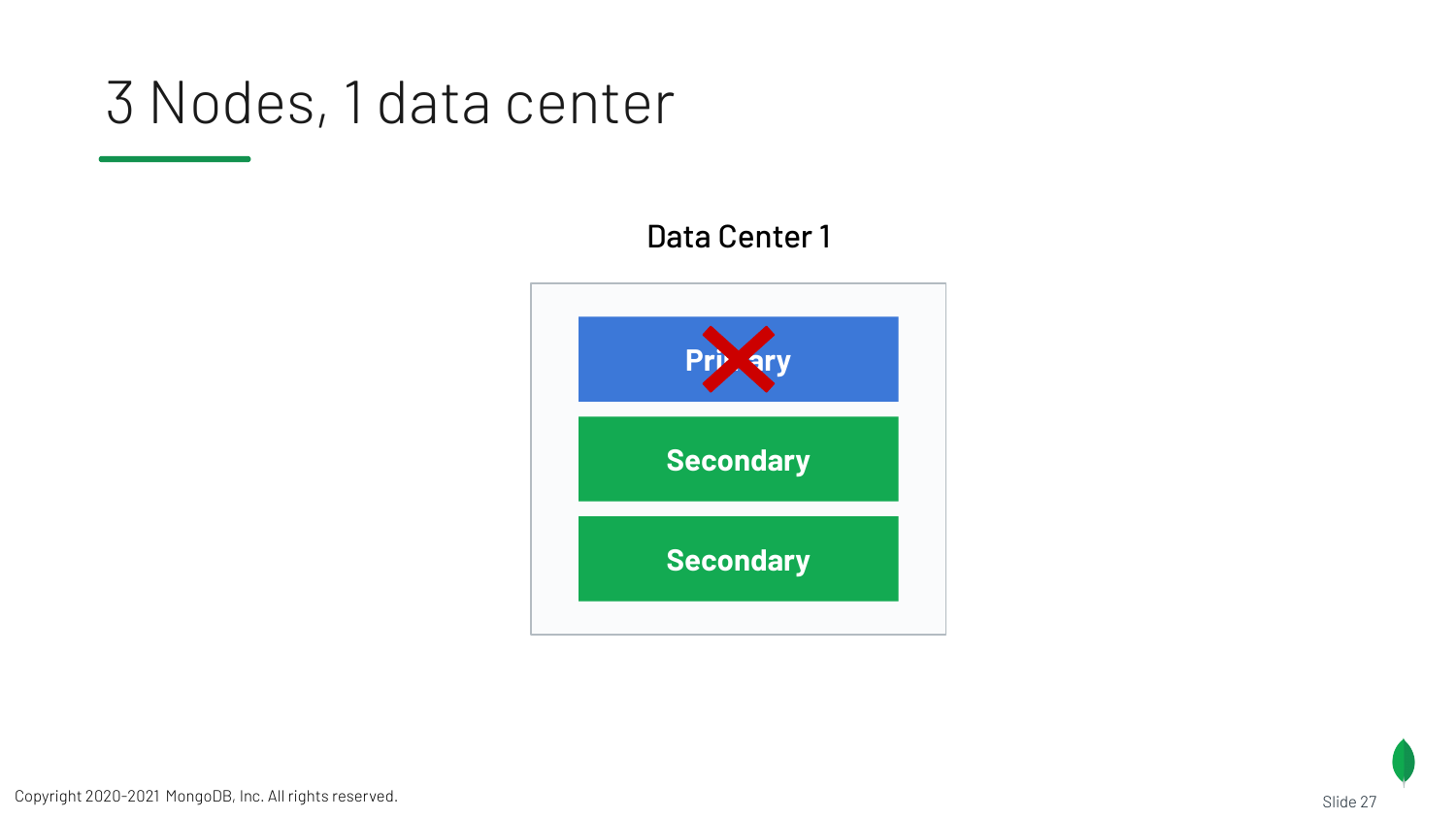

3 Nodes, 1 data center
Data Center 1

Primary
Secondary
Secondary
Slide 27